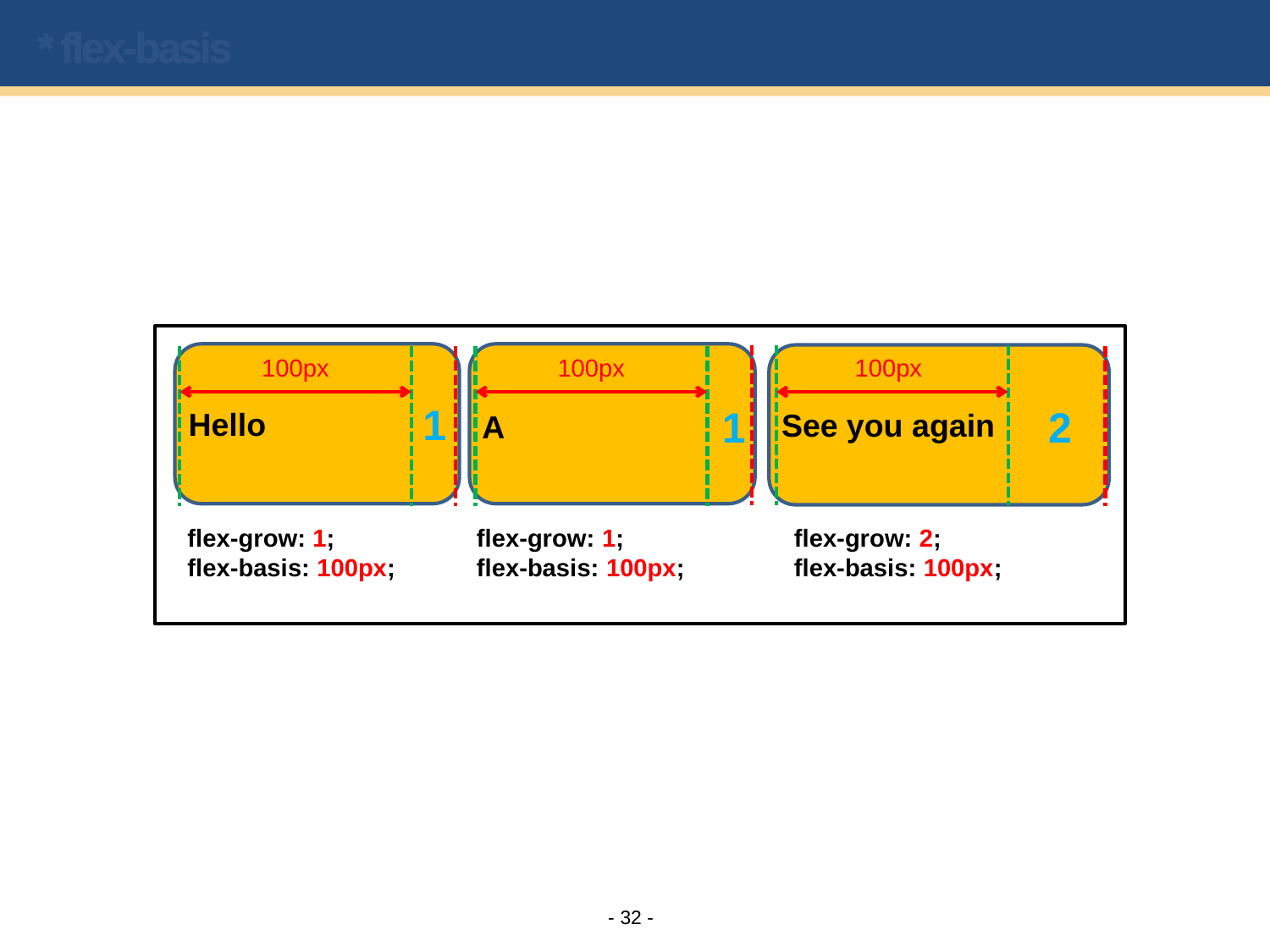

# * flex-basis

100px
100px
100px
1
1
2
Hello
See you again
A
flex-grow: 1;
flex-basis: 100px;
flex-grow: 1;
flex-basis: 100px;
flex-grow: 2;
flex-basis: 100px;